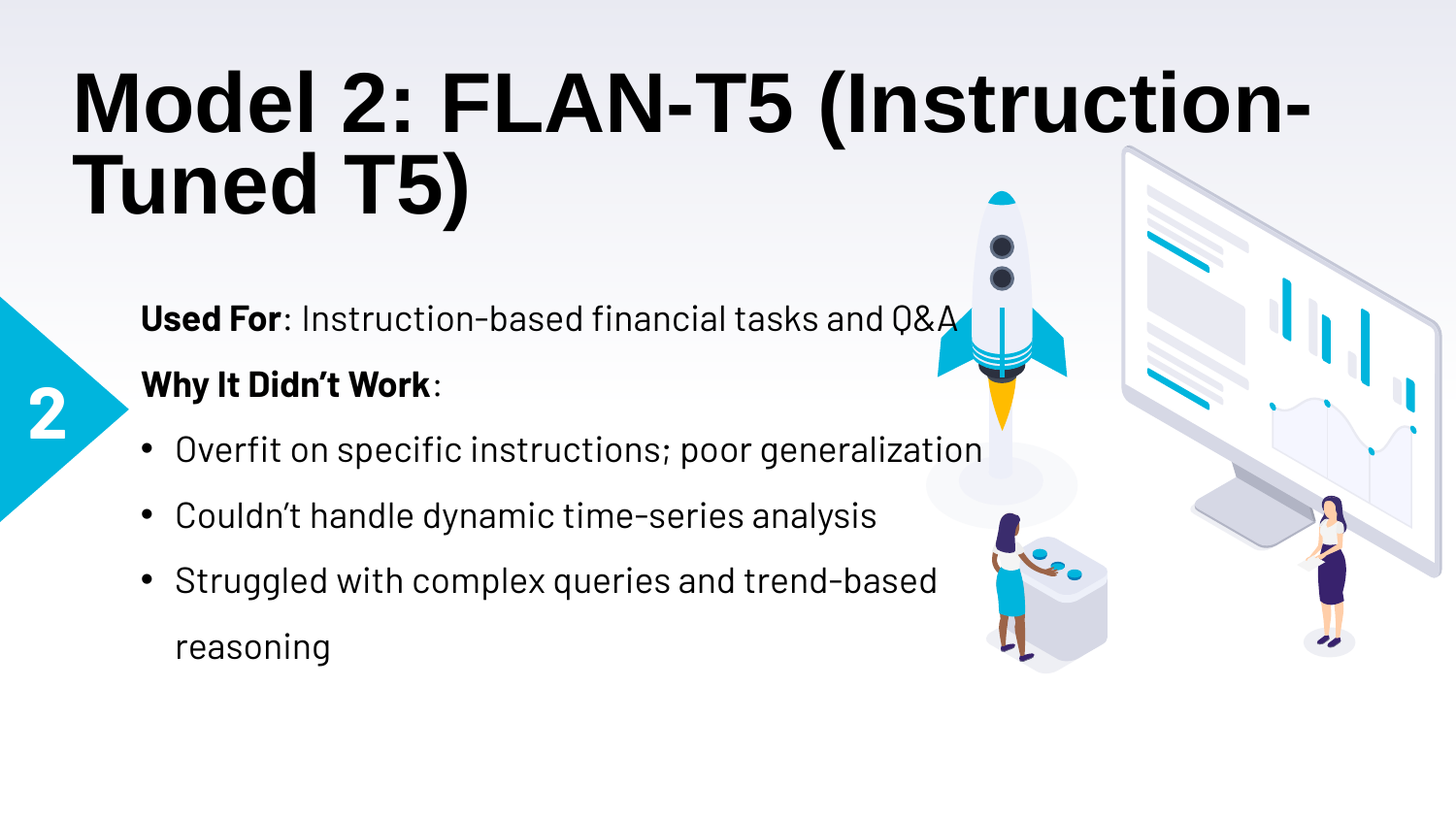

# Model 2: FLAN-T5 (Instruction-Tuned T5)

Used For: Instruction-based financial tasks and Q&A
Why It Didn’t Work:
Overfit on specific instructions; poor generalization
Couldn’t handle dynamic time-series analysis
Struggled with complex queries and trend-based reasoning

2